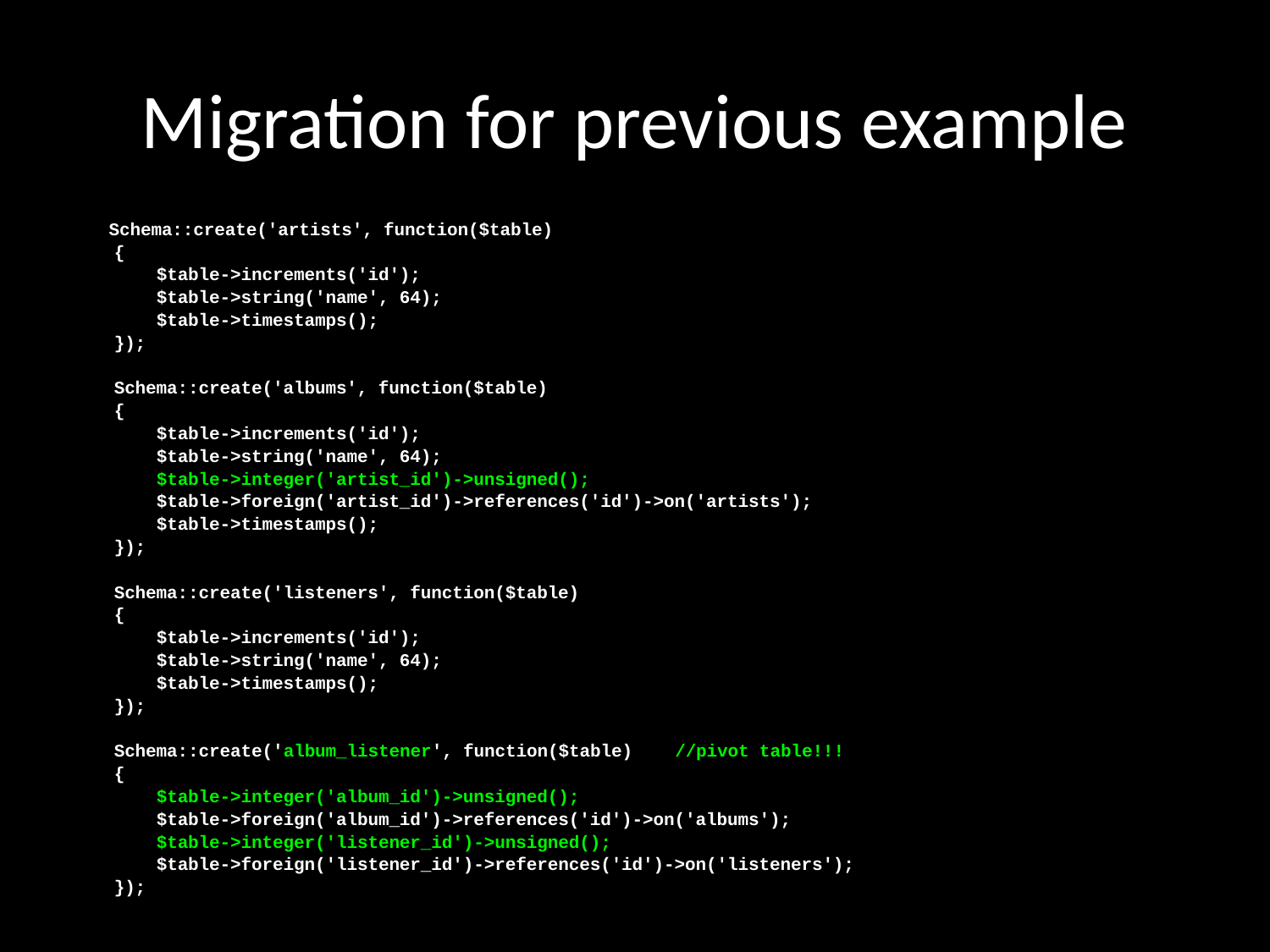

# Migration for previous example
         Schema::create('artists', function($table)
        {
            $table->increments('id');
            $table->string('name', 64);
            $table->timestamps();
        });

        Schema::create('albums', function($table)
        {
            $table->increments('id');
            $table->string('name', 64);
            $table->integer('artist_id')->unsigned();
            $table->foreign('artist_id')->references('id')->on('artists');
            $table->timestamps();
        });

        Schema::create('listeners', function($table)
        {
            $table->increments('id');
            $table->string('name', 64);
            $table->timestamps();
        });

        Schema::create('album_listener', function($table)    //pivot table!!!
        {
            $table->integer('album_id')->unsigned();
            $table->foreign('album_id')->references('id')->on('albums');
            $table->integer('listener_id')->unsigned();
            $table->foreign('listener_id')->references('id')->on('listeners');
        });